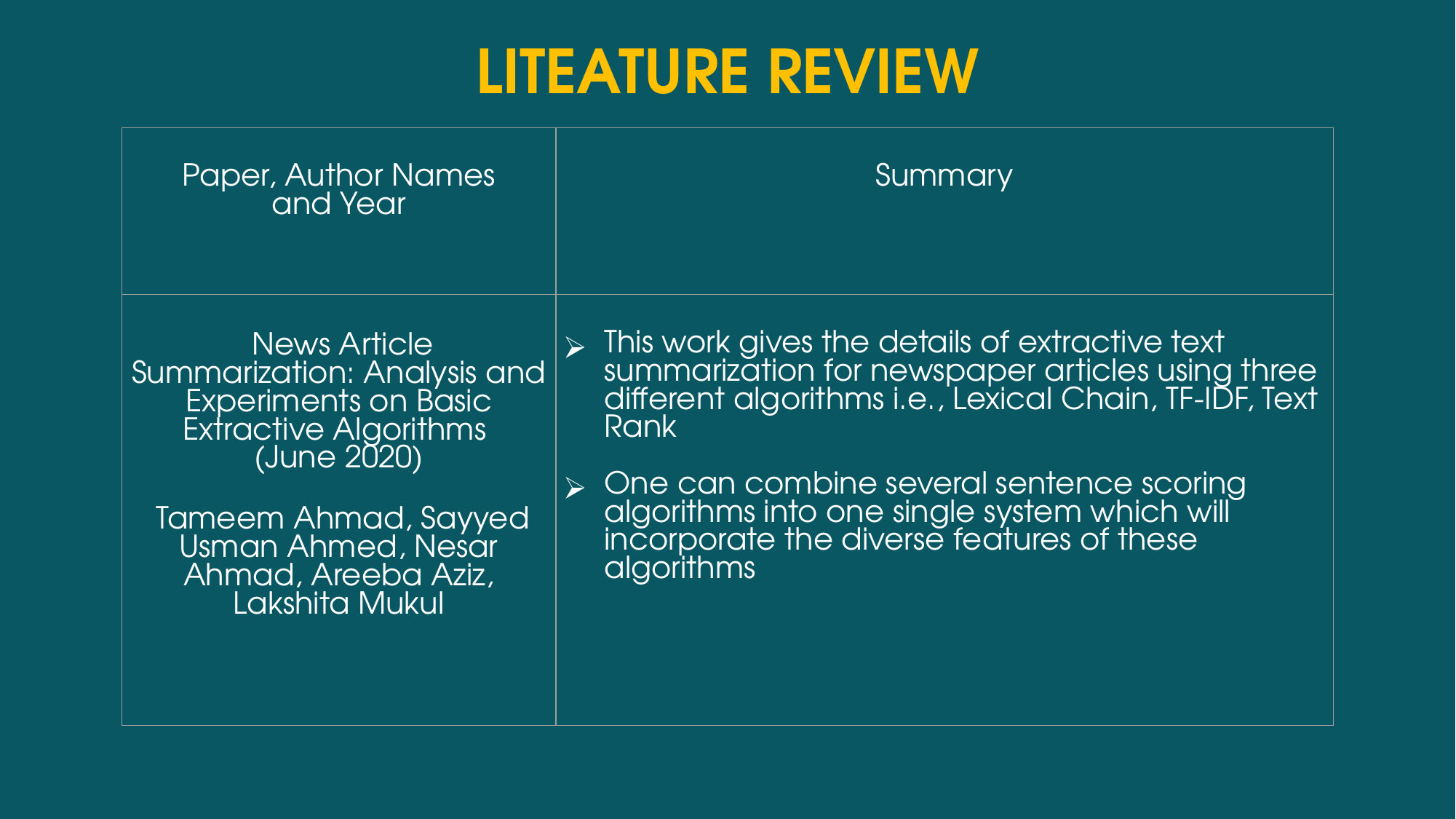

# LITEATURE REVIEW
| Paper, Author Names and Year | Summary |
| --- | --- |
| News Article Summarization: Analysis and Experiments on Basic Extractive Algorithms (June 2020) Tameem Ahmad, Sayyed Usman Ahmed, Nesar Ahmad, Areeba Aziz, Lakshita Mukul | This work gives the details of extractive text summarization for newspaper articles using three different algorithms i.e., Lexical Chain, TF-IDF, Text Rank One can combine several sentence scoring algorithms into one single system which will incorporate the diverse features of these algorithms |